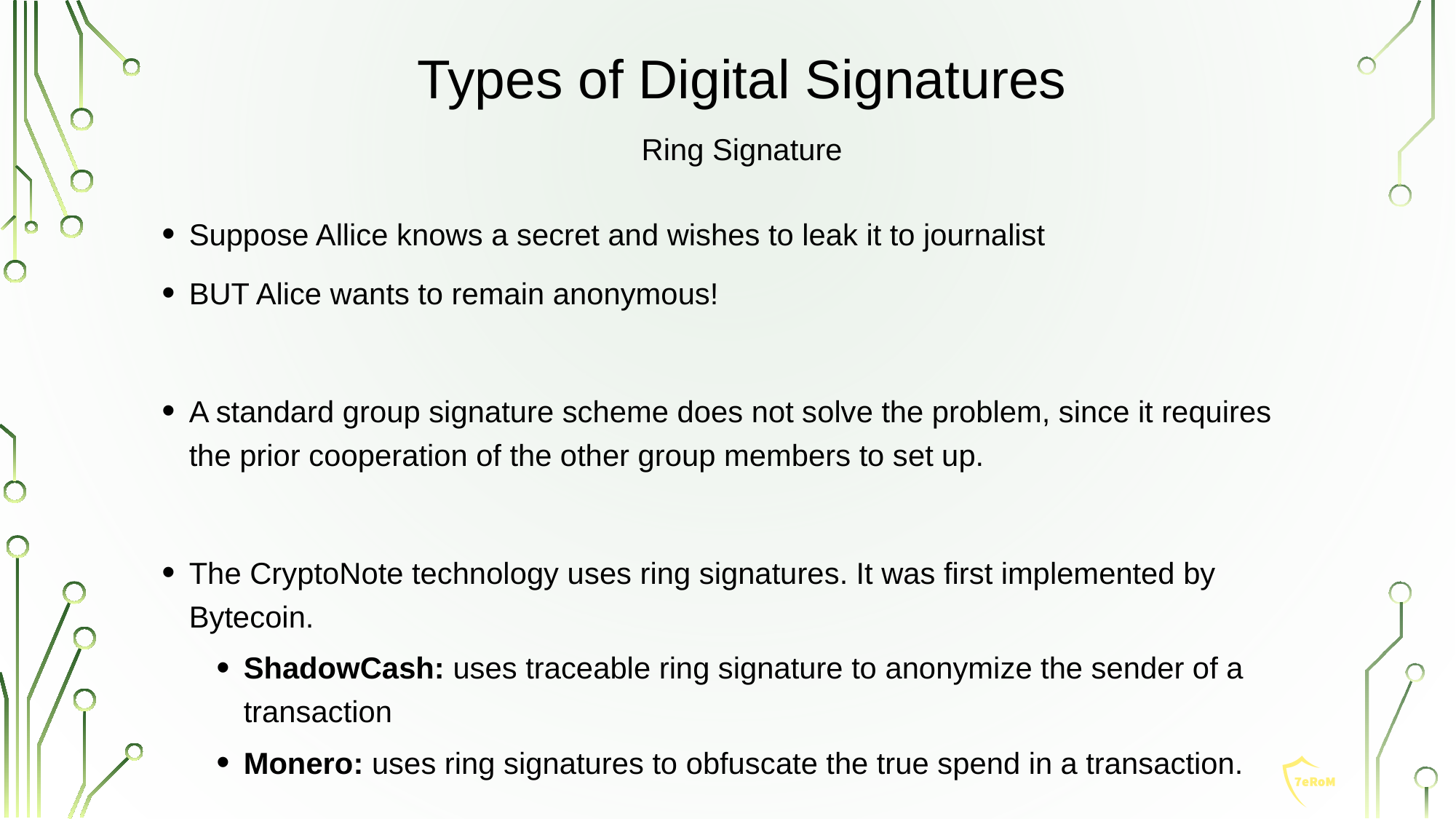

Types of Digital Signatures
Ring Signature
Suppose Allice knows a secret and wishes to leak it to journalist
BUT Alice wants to remain anonymous!

A standard group signature scheme does not solve the problem, since it requires the prior cooperation of the other group members to set up.

The CryptoNote technology uses ring signatures. It was first implemented by Bytecoin.
ShadowCash: uses traceable ring signature to anonymize the sender of a transaction
Monero: uses ring signatures to obfuscate the true spend in a transaction.